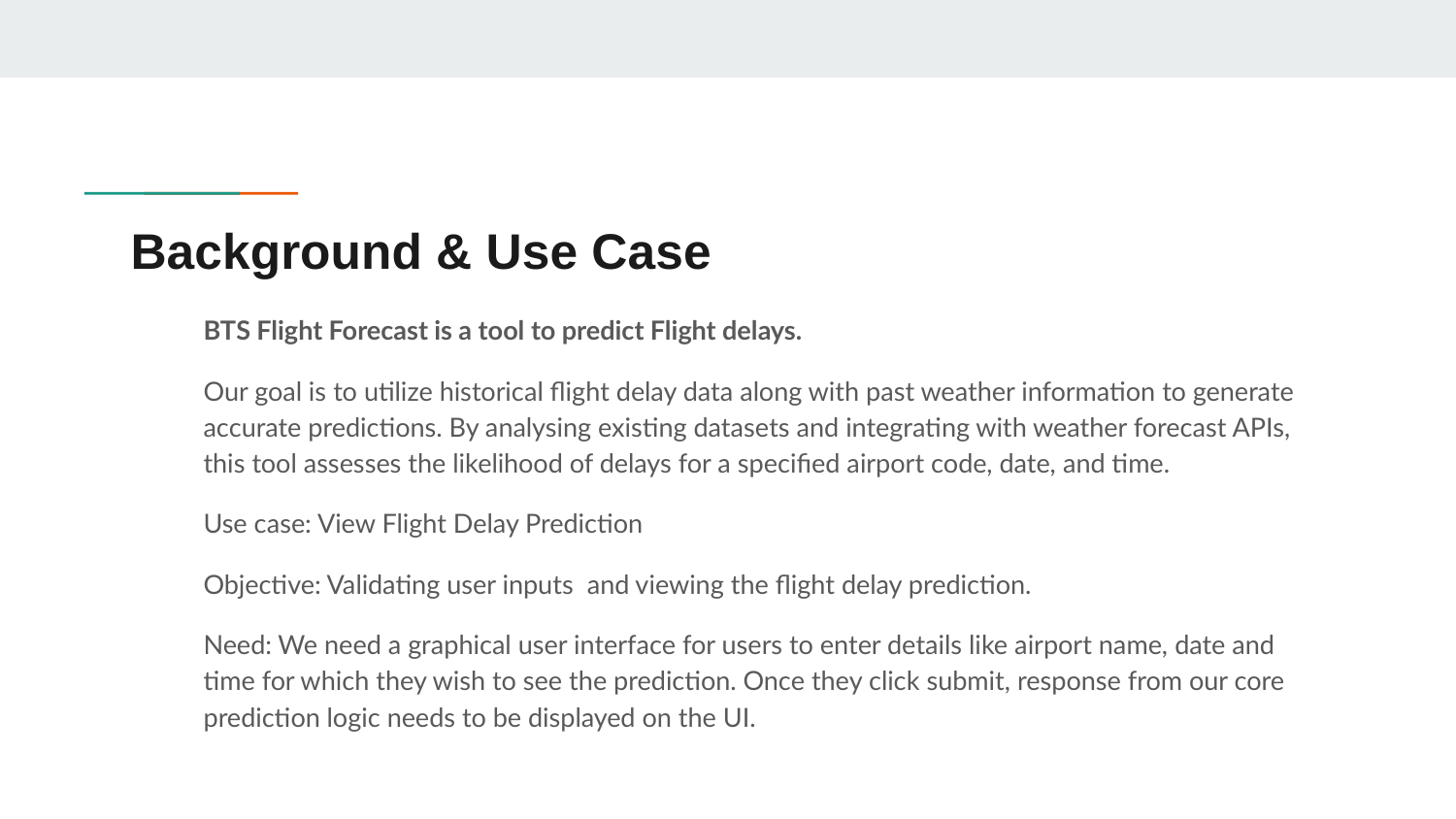

# Background & Use Case
BTS Flight Forecast is a tool to predict Flight delays.
Our goal is to utilize historical flight delay data along with past weather information to generate accurate predictions. By analysing existing datasets and integrating with weather forecast APIs, this tool assesses the likelihood of delays for a specified airport code, date, and time.
Use case: View Flight Delay Prediction
Objective: Validating user inputs  and viewing the flight delay prediction.
Need: We need a graphical user interface for users to enter details like airport name, date and time for which they wish to see the prediction. Once they click submit, response from our core prediction logic needs to be displayed on the UI.